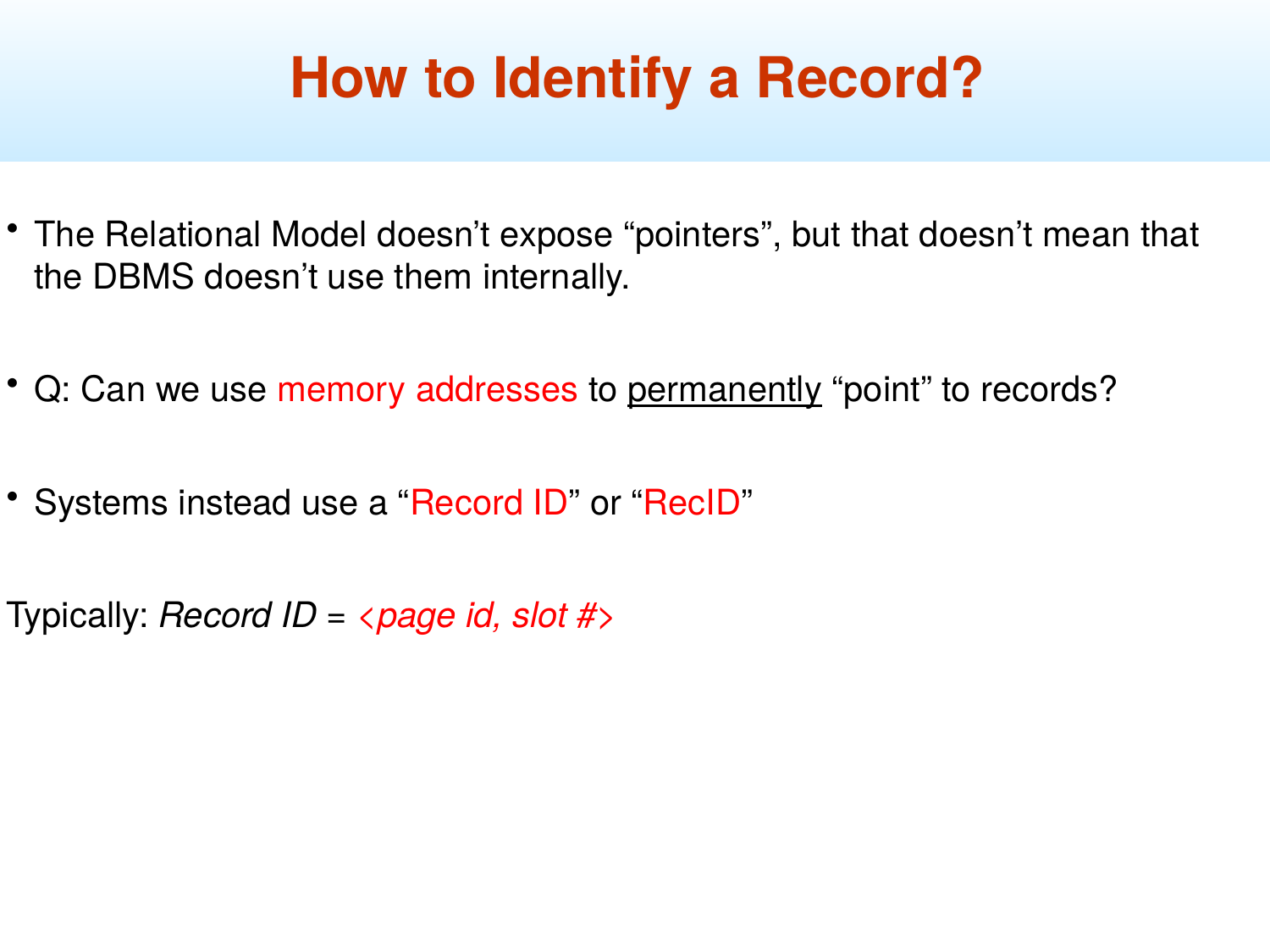

How to Identify a Record?
The Relational Model doesn’t expose “pointers”, but that doesn’t mean that the DBMS doesn’t use them internally.

Q: Can we use memory addresses to permanently “point” to records?

Systems instead use a “Record ID” or “RecID”

Typically: Record ID = <page id, slot #>